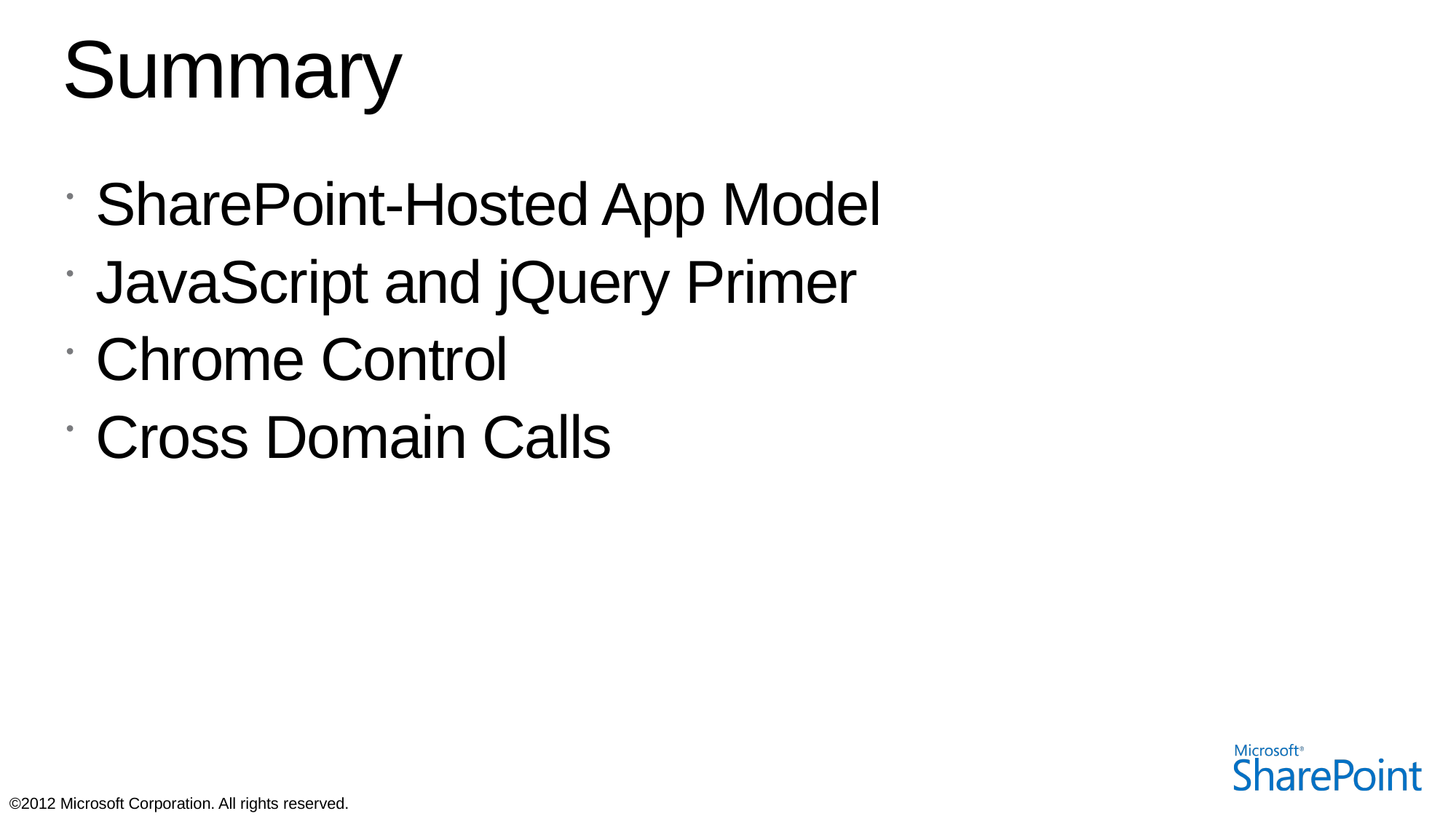

# Summary
SharePoint-Hosted App Model
JavaScript and jQuery Primer
Chrome Control
Cross Domain Calls